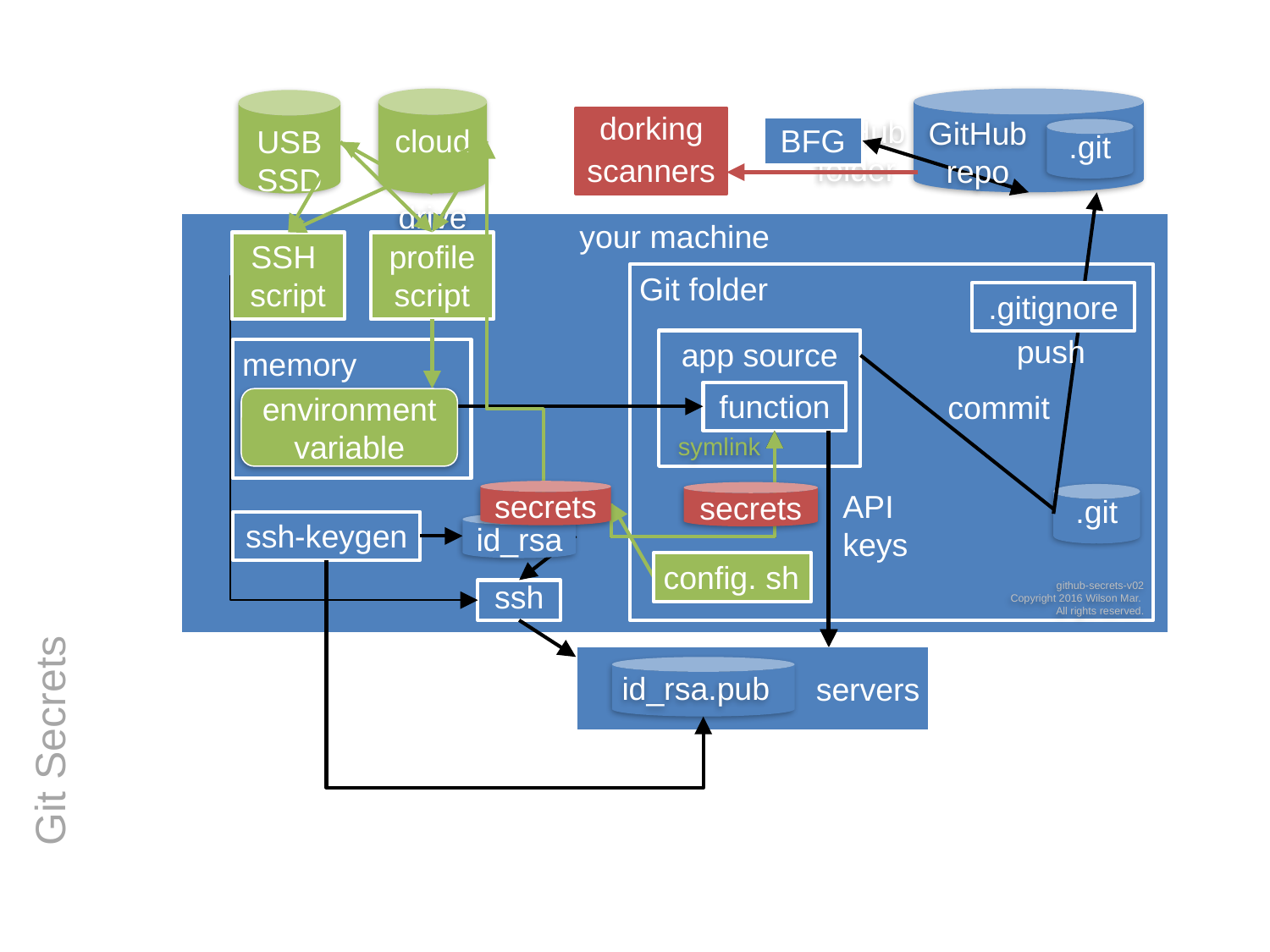

cloud
drive

USB SSD
GitHub
folder
GitHub
repo
dorking
BFG
.git
scanners
your machine
SSH
script
profile
script
Git folder
.gitignore
push
app source
memory
function
commit
environment variable
symlink
secrets
API
keys
secrets
.git
ssh-keygen
id_rsa
Git Secrets
config. sh

github-secrets-v02
Copyright 2016 Wilson Mar.
All rights reserved.
ssh
servers

id_rsa.pub